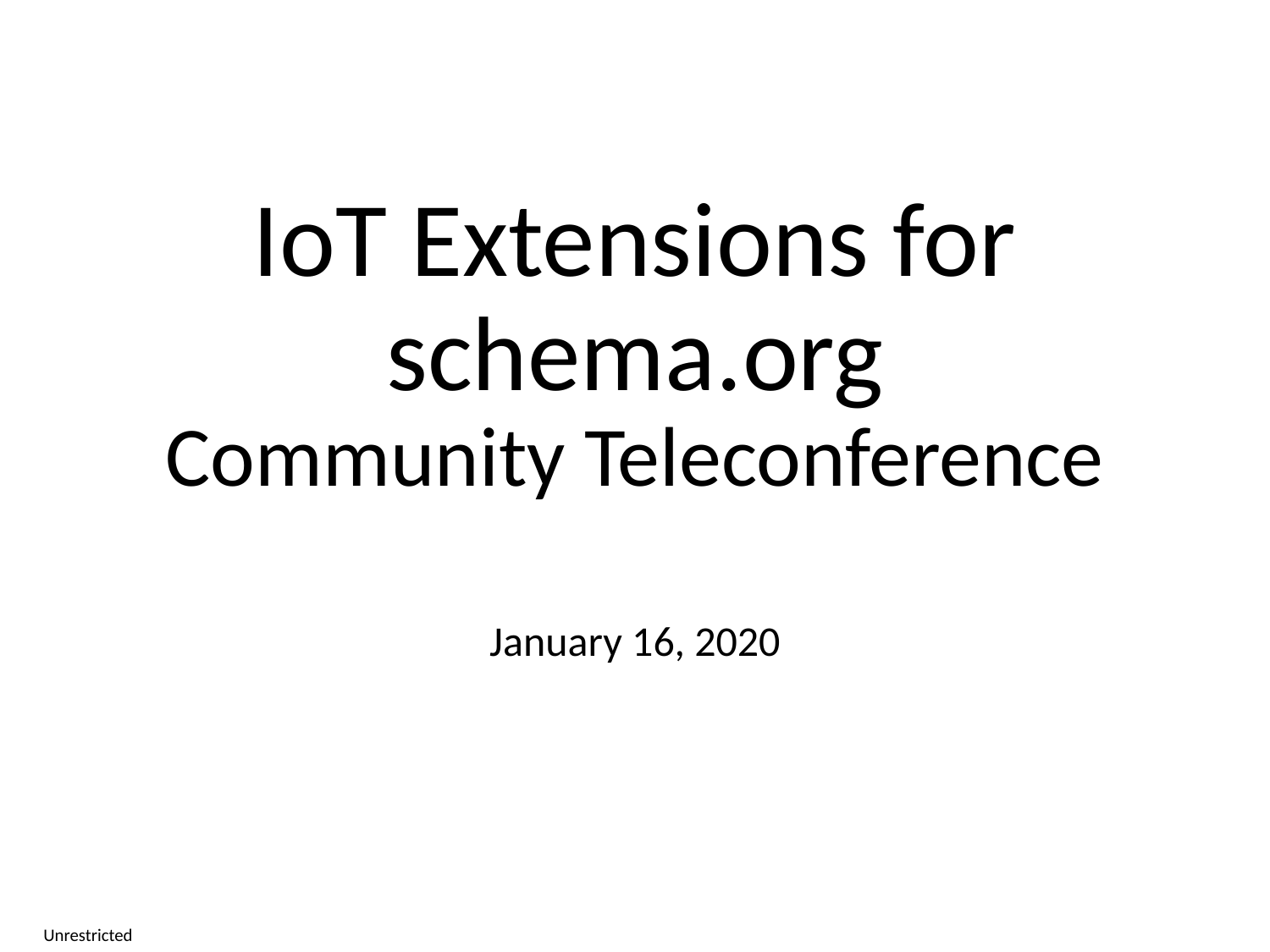

# IoT Extensions for schema.org Community Teleconference
January 16, 2020
Unrestricted